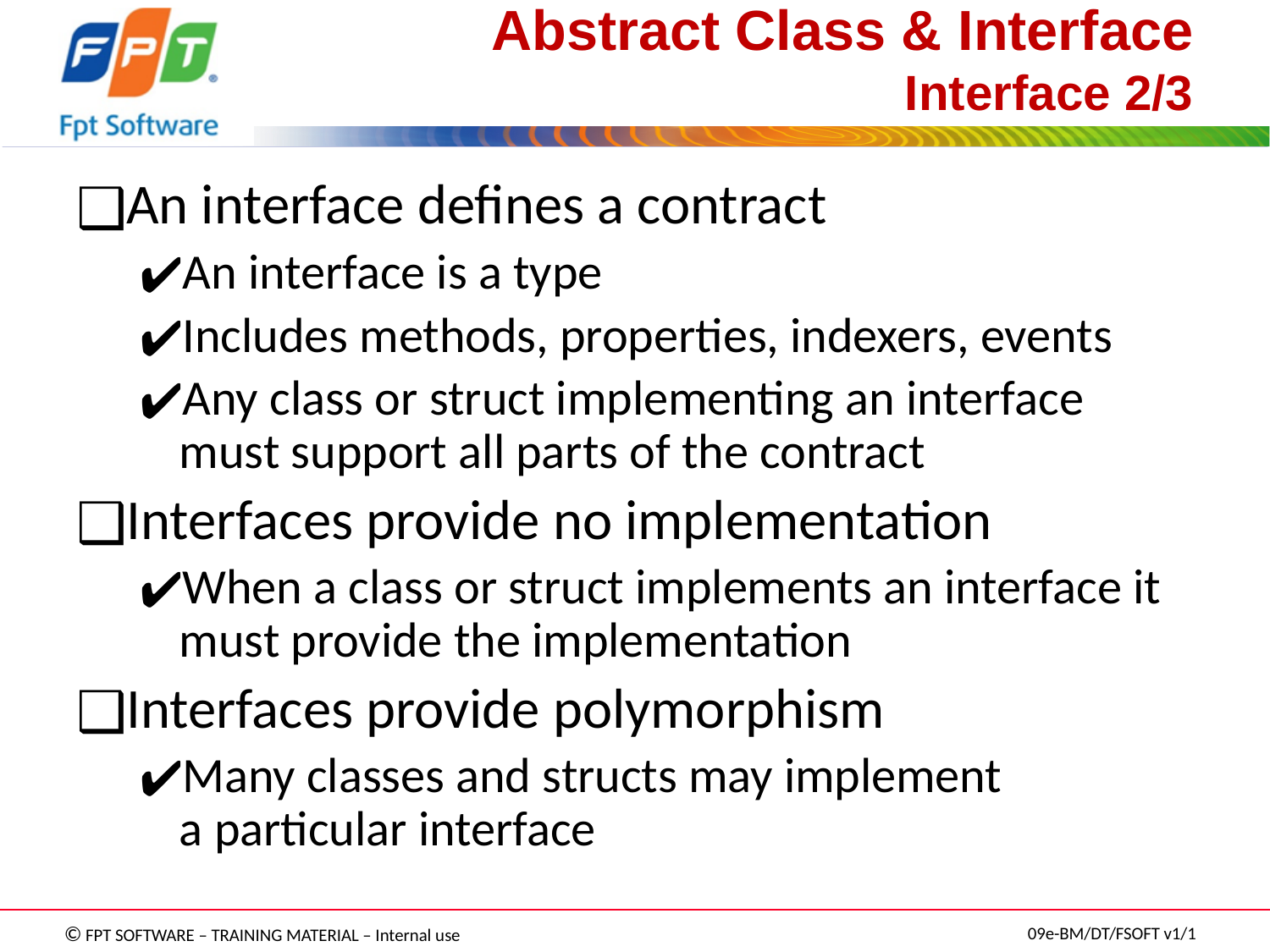

# Abstract Class & Interface Interface 2/3
An interface defines a contract
An interface is a type
Includes methods, properties, indexers, events
Any class or struct implementing an interface must support all parts of the contract
Interfaces provide no implementation
When a class or struct implements an interface it must provide the implementation
Interfaces provide polymorphism
Many classes and structs may implement
a particular interface